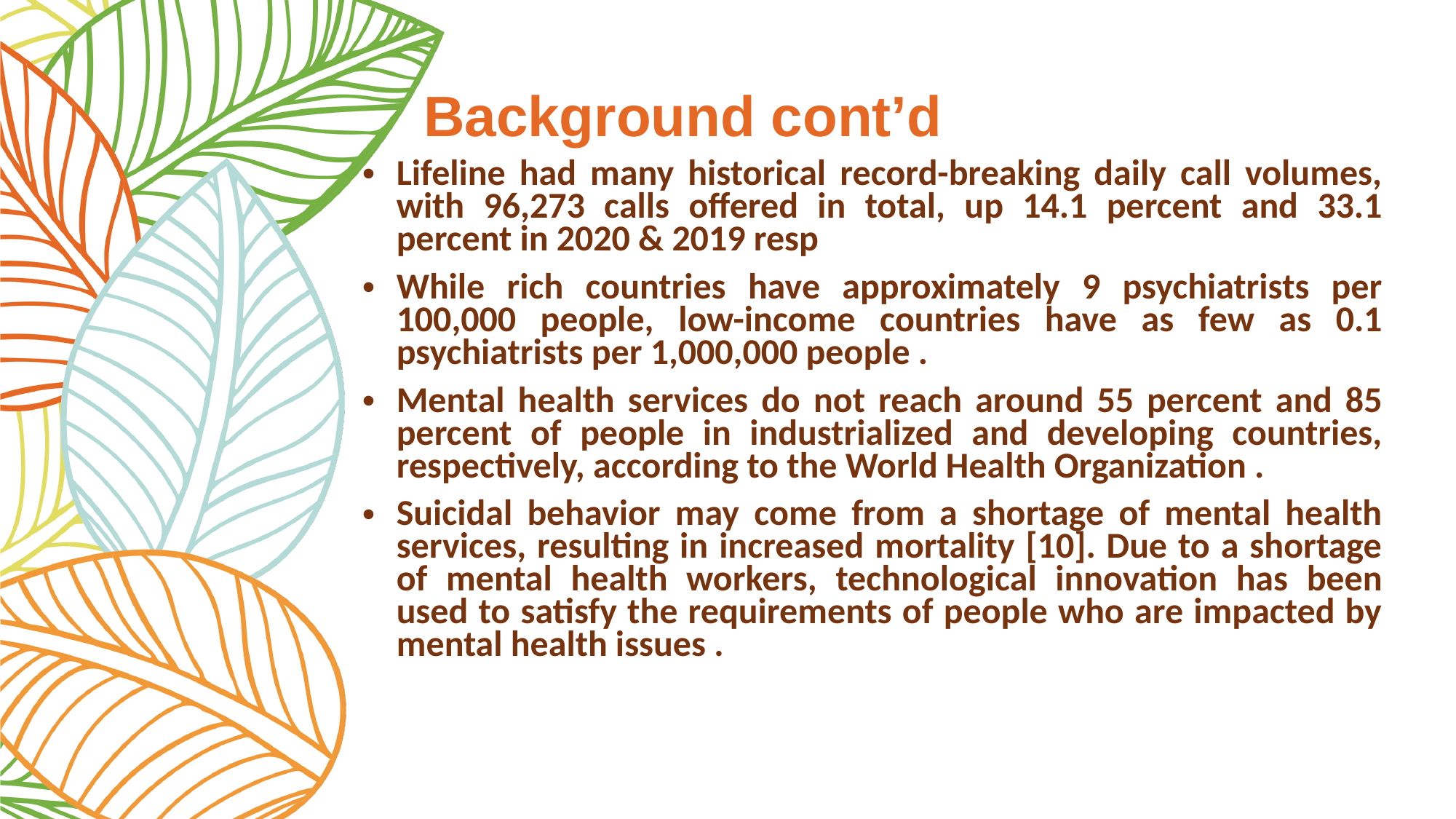

# Background cont’d
Lifeline had many historical record-breaking daily call volumes, with 96,273 calls offered in total, up 14.1 percent and 33.1 percent in 2020 & 2019 resp
While rich countries have approximately 9 psychiatrists per 100,000 people, low-income countries have as few as 0.1 psychiatrists per 1,000,000 people .
Mental health services do not reach around 55 percent and 85 percent of people in industrialized and developing countries, respectively, according to the World Health Organization .
Suicidal behavior may come from a shortage of mental health services, resulting in increased mortality [10]. Due to a shortage of mental health workers, technological innovation has been used to satisfy the requirements of people who are impacted by mental health issues .